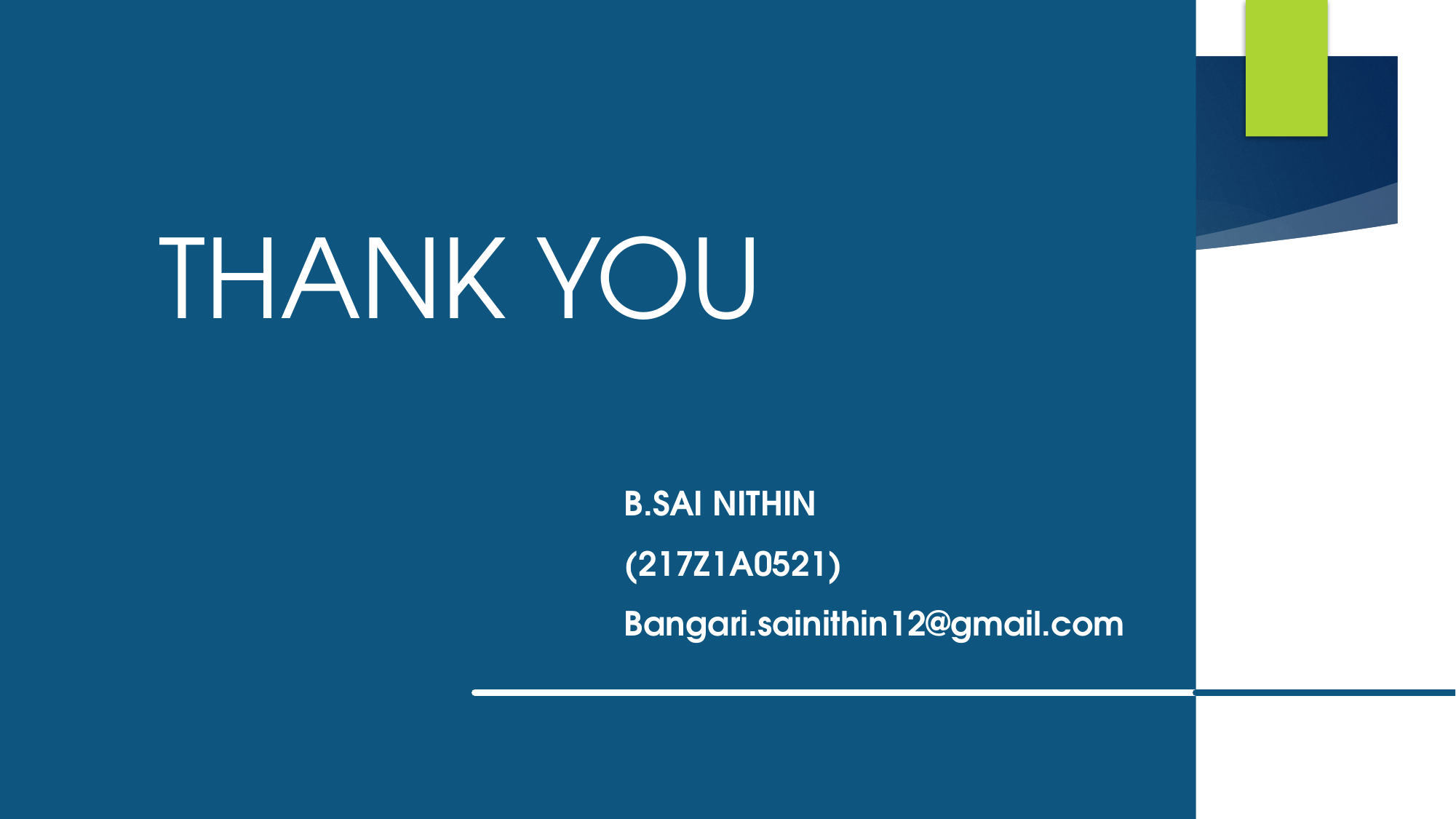

# Thank You
B.SAI NITHIN
(217Z1A0521)
Bangari.sainithin12@gmail.com